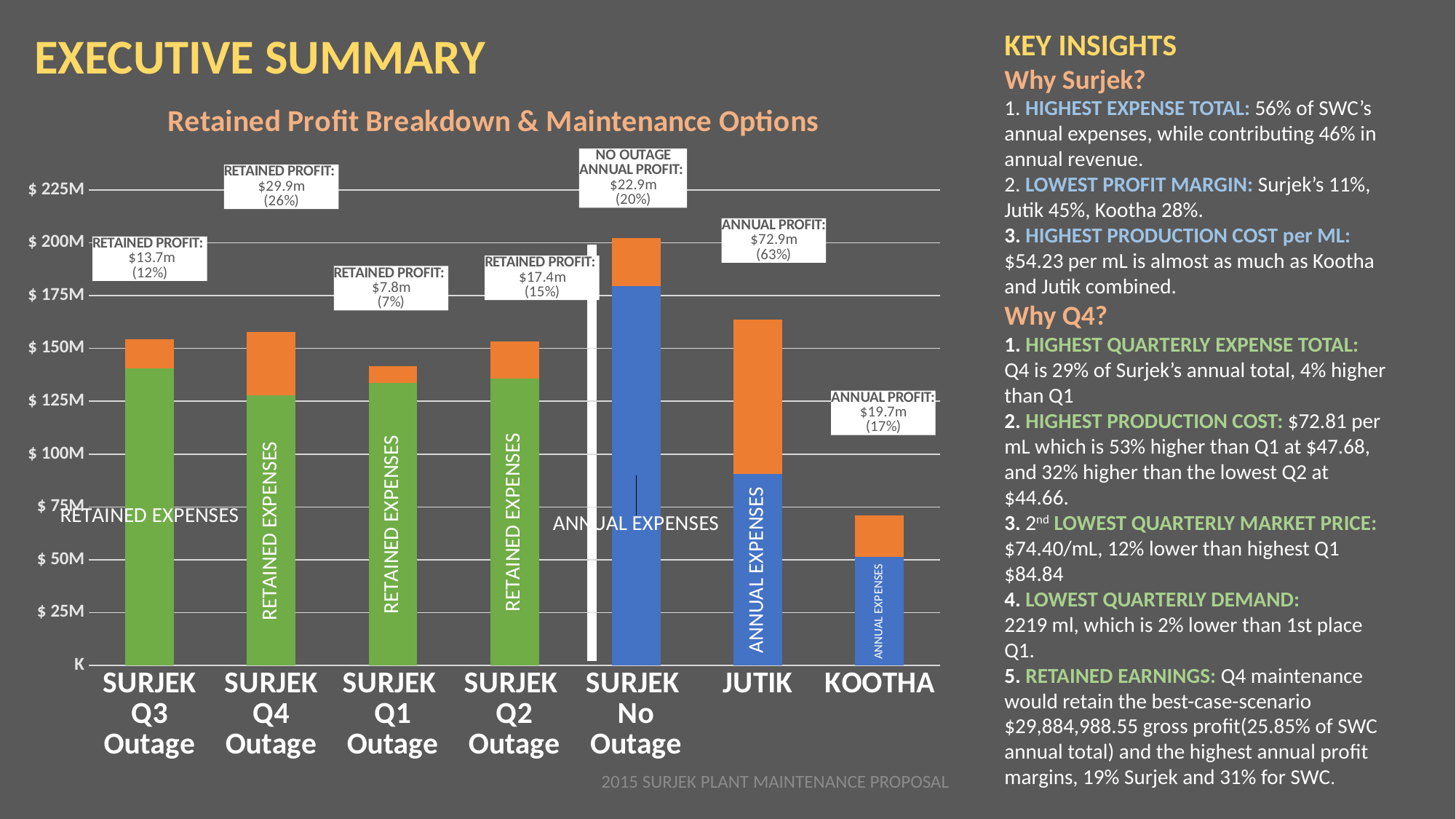

EXECUTIVE SUMMARY
KEY INSIGHTS
Why Surjek?
1. HIGHEST EXPENSE TOTAL: 56% of SWC’s annual expenses, while contributing 46% in annual revenue.
2. LOWEST PROFIT MARGIN: Surjek’s 11%, Jutik 45%, Kootha 28%.
3. HIGHEST PRODUCTION COST per ML: $54.23 per mL is almost as much as Kootha and Jutik combined.
Why Q4?
1. HIGHEST QUARTERLY EXPENSE TOTAL:
Q4 is 29% of Surjek’s annual total, 4% higher than Q1
2. HIGHEST PRODUCTION COST: $72.81 per mL which is 53% higher than Q1 at $47.68, and 32% higher than the lowest Q2 at $44.66.
3. 2nd LOWEST QUARTERLY MARKET PRICE: $74.40/mL, 12% lower than highest Q1 $84.84
4. LOWEST QUARTERLY DEMAND:
2219 ml, which is 2% lower than 1st place Q1.
5. RETAINED EARNINGS: Q4 maintenance would retain the best-case-scenario $29,884,988.55 gross profit(25.85% of SWC annual total) and the highest annual profit margins, 19% Surjek and 31% for SWC.

### Chart: Retained Profit Breakdown & Maintenance Options

| Category | EXPENSES | PROFIT |
|---|---|---|
| SURJEK
Q3 Outage | 140511719.8549052 | 13675363.786094807 |
| SURJEK
Q4 Outage | 127822866.92485467 | 29884988.546145342 |
| SURJEK
Q1 Outage | 133849558.97996023 | 7826101.0580397695 |
| SURJEK
Q2 Outage | 135773151.36017743 | 17422296.996822566 |
| SURJEK
No Outage | 179319099.03996584 | 22936250.12903416 |
| JUTIK | 90723489.2798056 | 72941736.09719439 |
| KOOTHA | 51223824.09232748 | 19721133.20582548 |
2015 SURJEK PLANT MAINTENANCE PROPOSAL